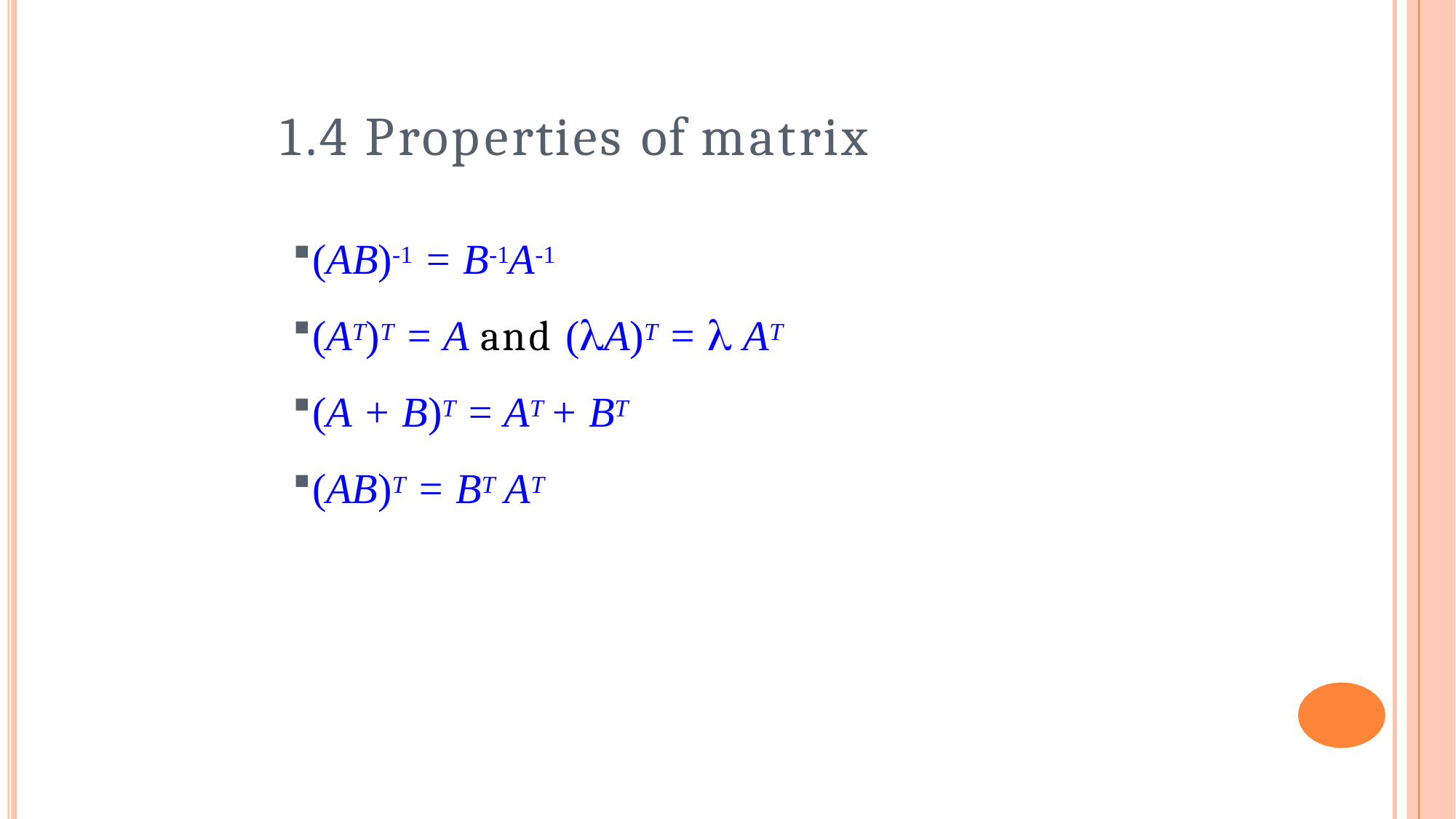

# 1.4 Properties of matrix
(AB)-1 = B-1A-1
(AT)T = A and (λA)T = λ AT
(A + B)T = AT + BT
(AB)T = BT AT